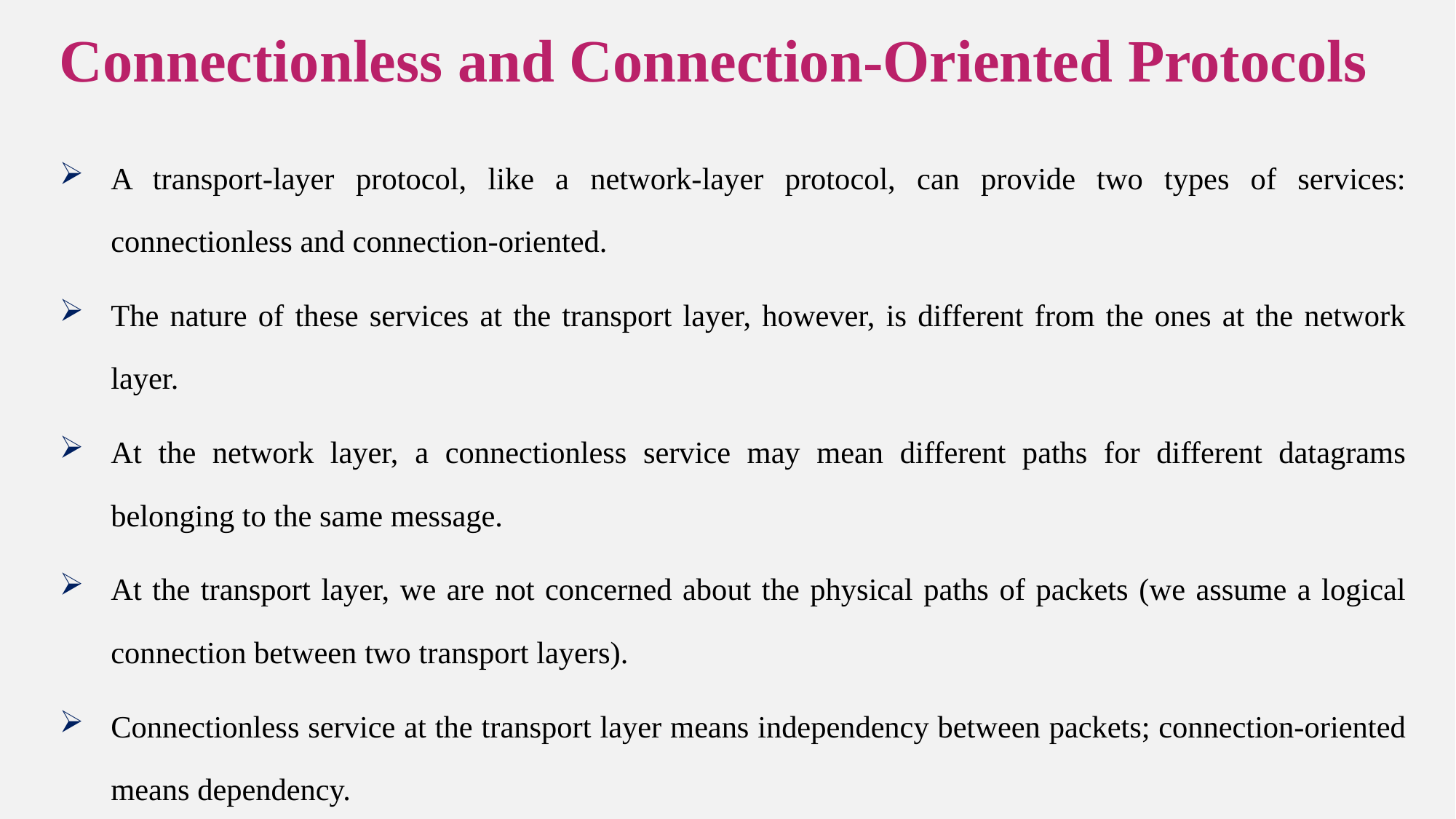

# Connectionless and Connection-Oriented Protocols
A transport-layer protocol, like a network-layer protocol, can provide two types of services: connectionless and connection-oriented.
The nature of these services at the transport layer, however, is different from the ones at the network layer.
At the network layer, a connectionless service may mean different paths for different datagrams belonging to the same message.
At the transport layer, we are not concerned about the physical paths of packets (we assume a logical connection between two transport layers).
Connectionless service at the transport layer means independency between packets; connection-oriented means dependency.